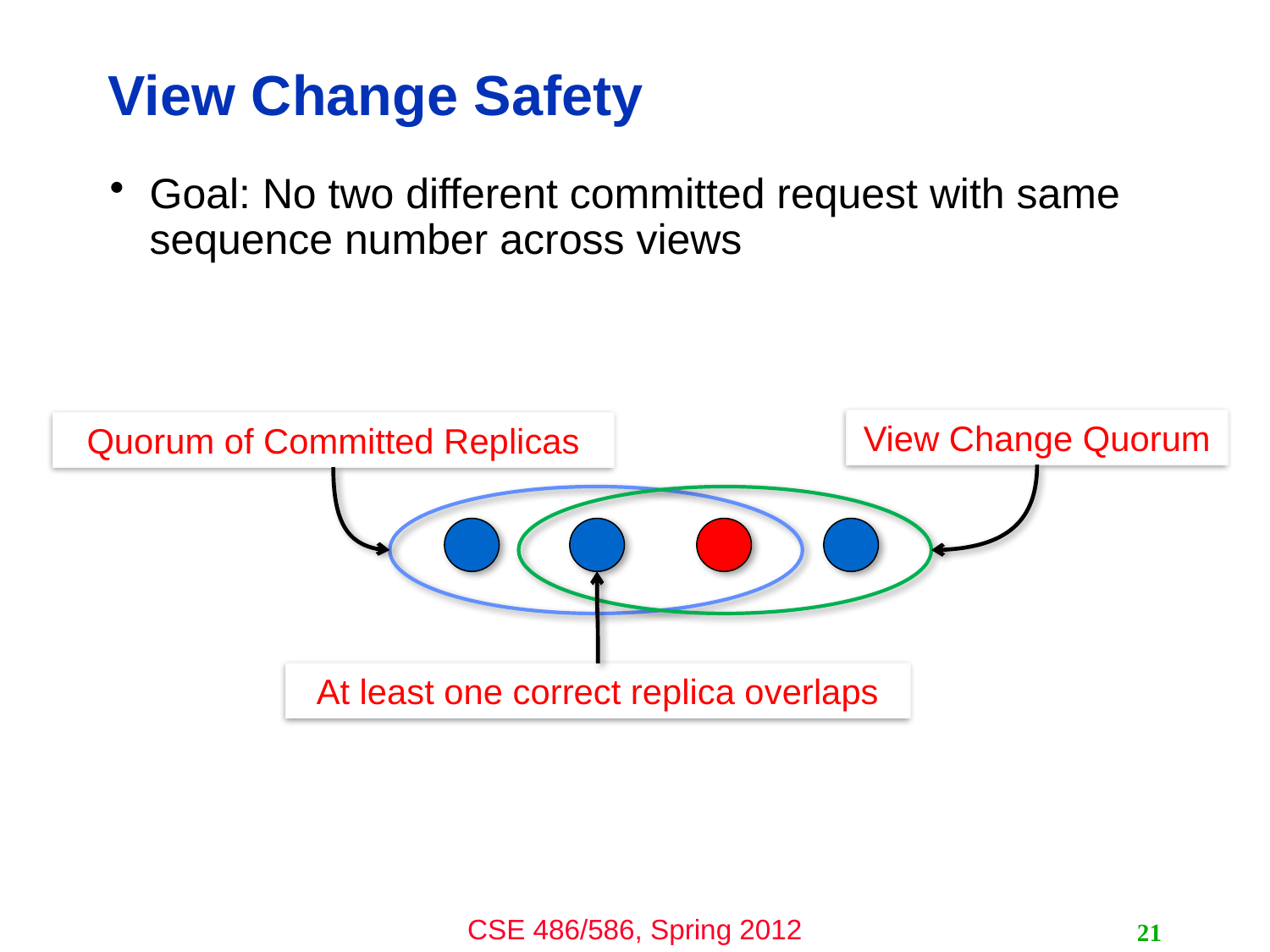

# View Change Safety
Goal: No two different committed request with same sequence number across views
View Change Quorum
Quorum of Committed Replicas

At least one correct replica overlaps
21